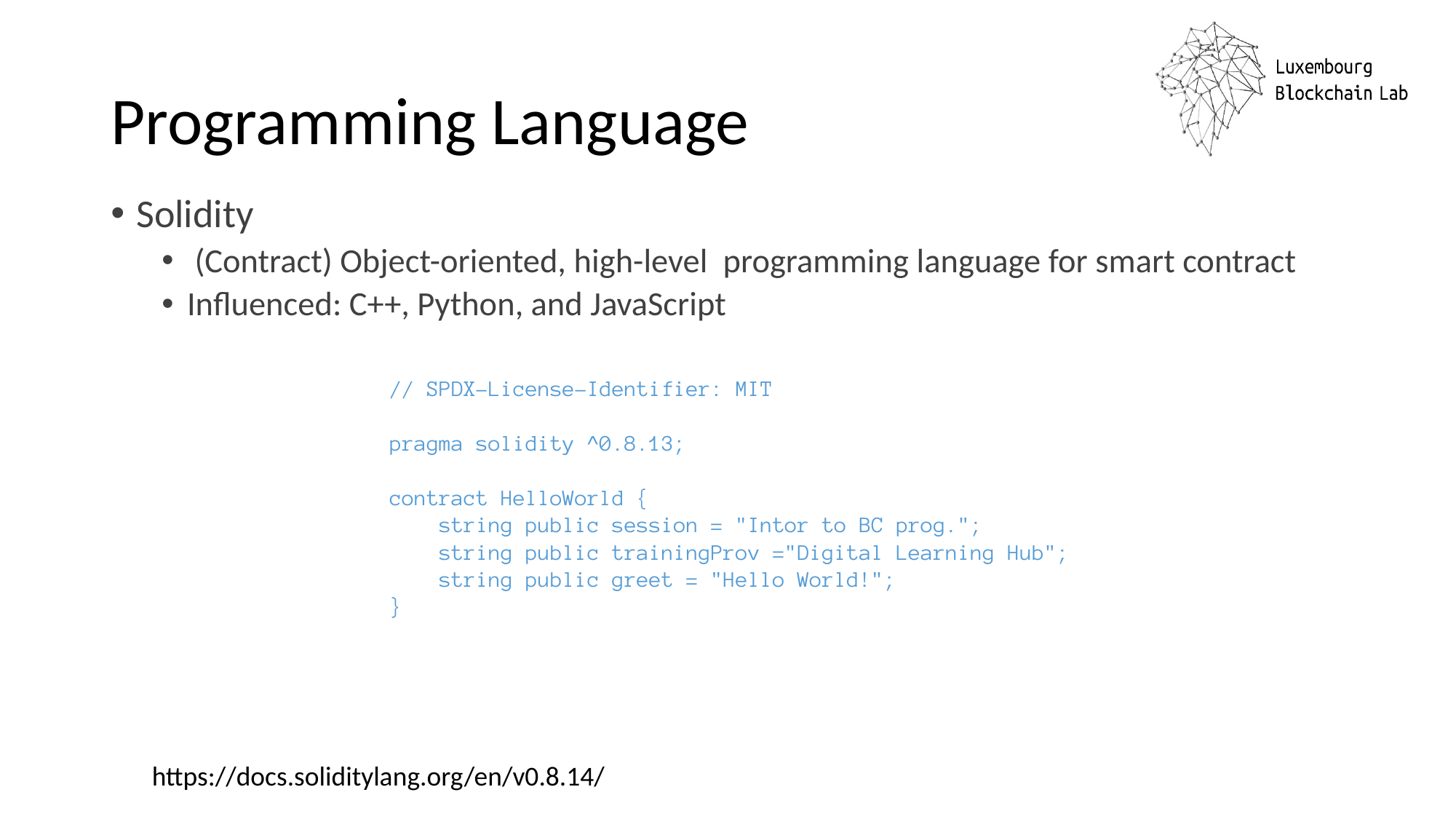

# Programming Language
Solidity
 (Contract) Object-oriented, high-level  programming language for smart contract
Influenced: C++, Python, and JavaScript

// SPDX-License-Identifier: MIT

pragma solidity ^0.8.13;

contract HelloWorld {
    string public session = "Intor to BC prog.";
    string public trainingProv ="Digital Learning Hub";
    string public greet = "Hello World!";
}
https://docs.soliditylang.org/en/v0.8.14/